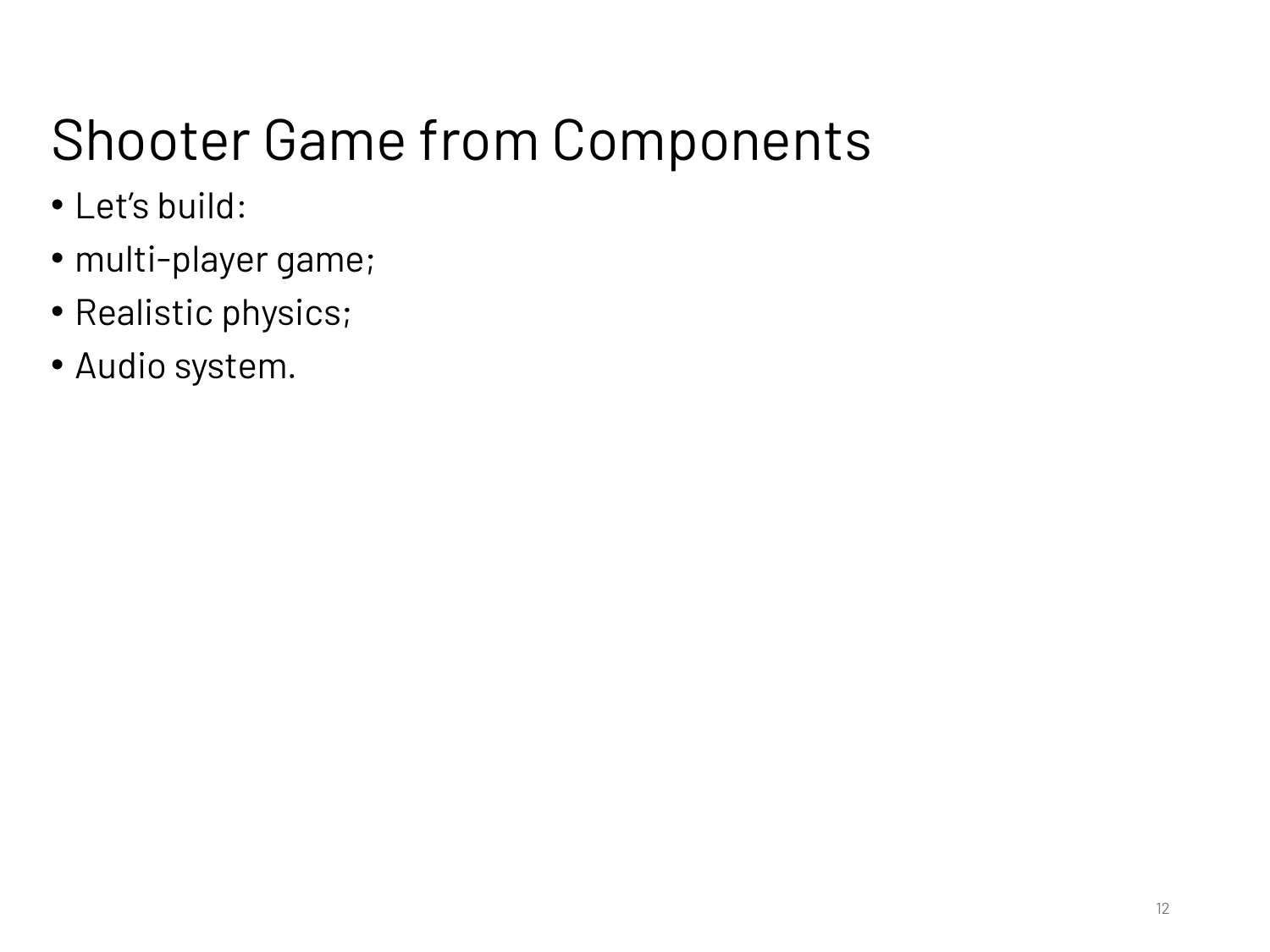

# Shooter Game from Components
Let’s build:
multi-player game;
Realistic physics;
Audio system.

12